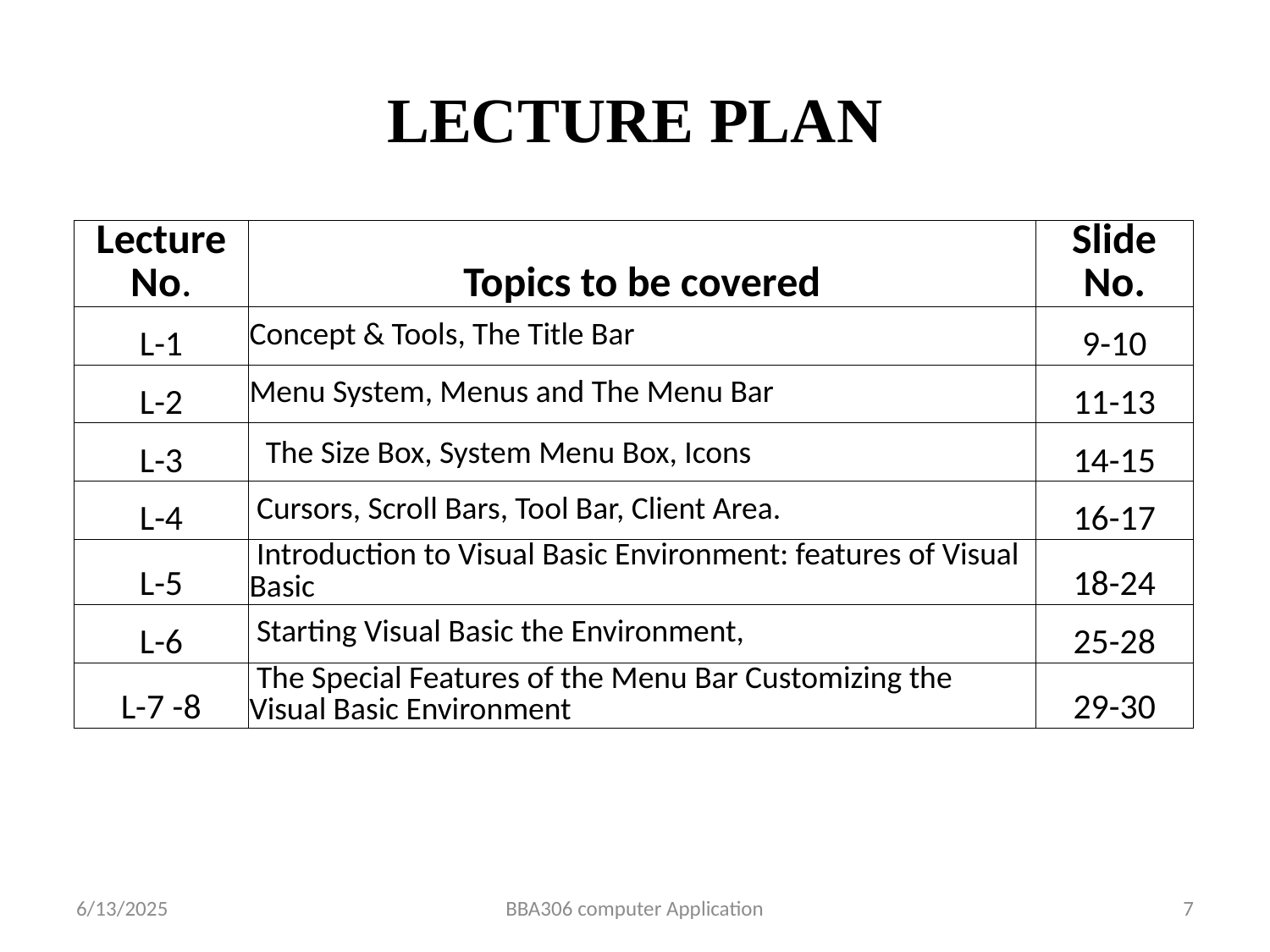

# LECTURE PLAN
| Lecture No. | Topics to be covered | Slide No. |
| --- | --- | --- |
| L-1 | Concept & Tools, The Title Bar | 9-10 |
| L-2 | Menu System, Menus and The Menu Bar | 11-13 |
| L-3 | The Size Box, System Menu Box, Icons | 14-15 |
| L-4 | Cursors, Scroll Bars, Tool Bar, Client Area. | 16-17 |
| L-5 | Introduction to Visual Basic Environment: features of Visual Basic | 18-24 |
| L-6 | Starting Visual Basic the Environment, | 25-28 |
| L-7 -8 | The Special Features of the Menu Bar Customizing the Visual Basic Environment | 29-30 |
6/13/2025
BBA306 computer Application
7